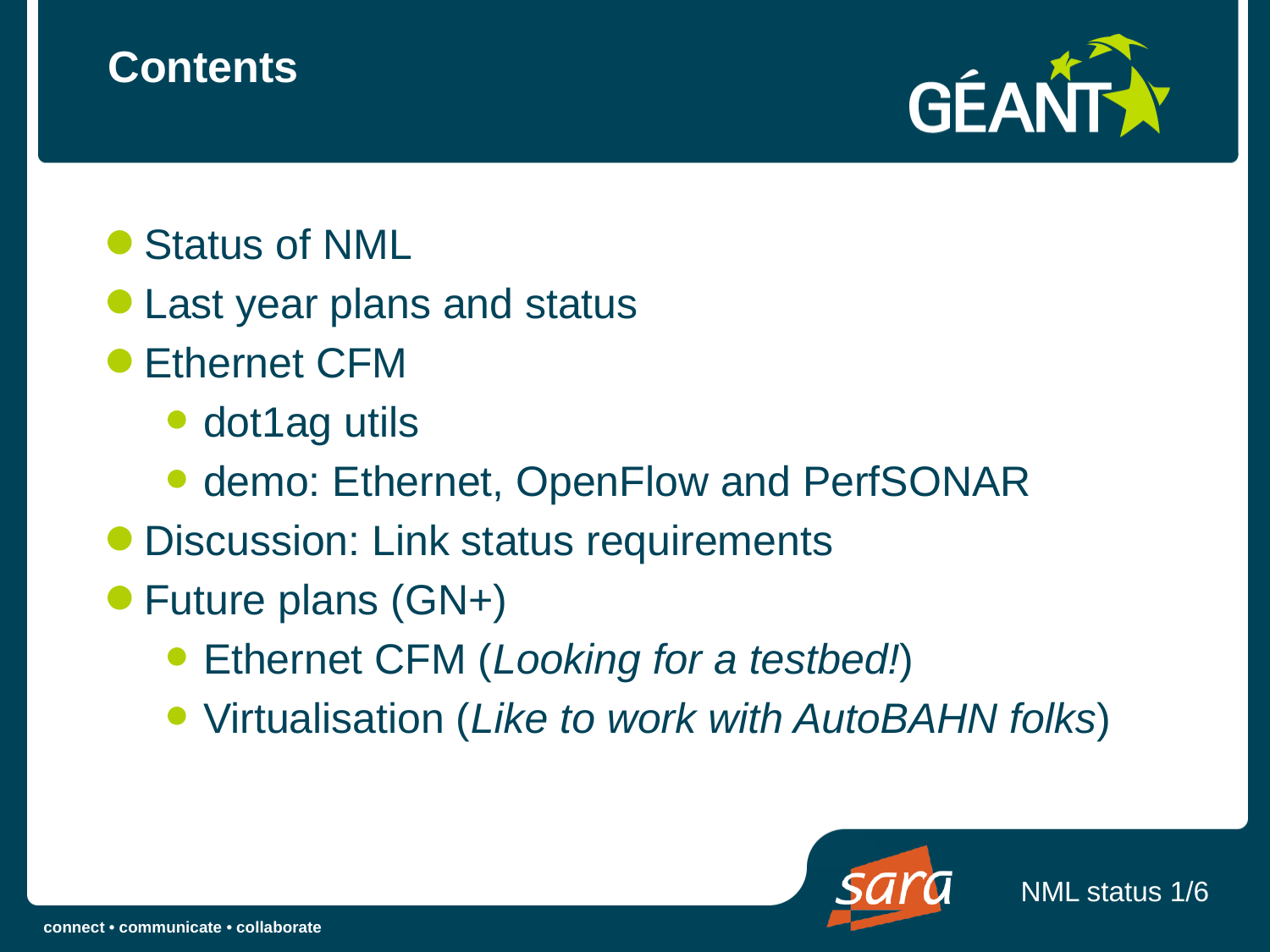

# Contents
Status of NML
Last year plans and status
Ethernet CFM
dot1ag utils
demo: Ethernet, OpenFlow and PerfSONAR
Discussion: Link status requirements
Future plans (GN+)
Ethernet CFM (Looking for a testbed!)
Virtualisation (Like to work with AutoBAHN folks)
NML status 1/6